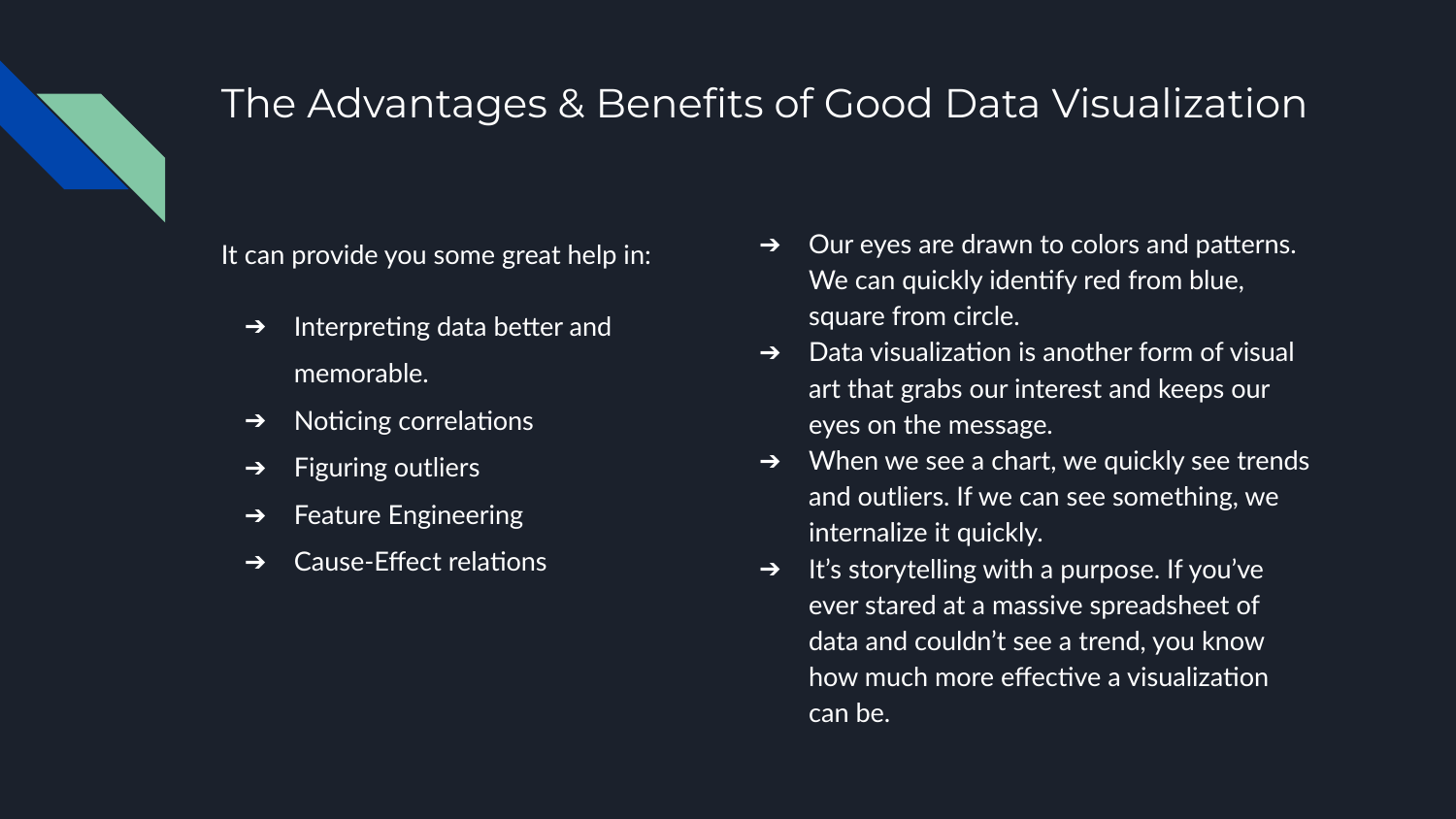

# The Advantages & Benefits of Good Data Visualization
It can provide you some great help in:
Interpreting data better and memorable.
Noticing correlations
Figuring outliers
Feature Engineering
Cause-Effect relations
Our eyes are drawn to colors and patterns. We can quickly identify red from blue, square from circle.
Data visualization is another form of visual art that grabs our interest and keeps our eyes on the message.
When we see a chart, we quickly see trends and outliers. If we can see something, we internalize it quickly.
It’s storytelling with a purpose. If you’ve ever stared at a massive spreadsheet of data and couldn’t see a trend, you know how much more effective a visualization can be.